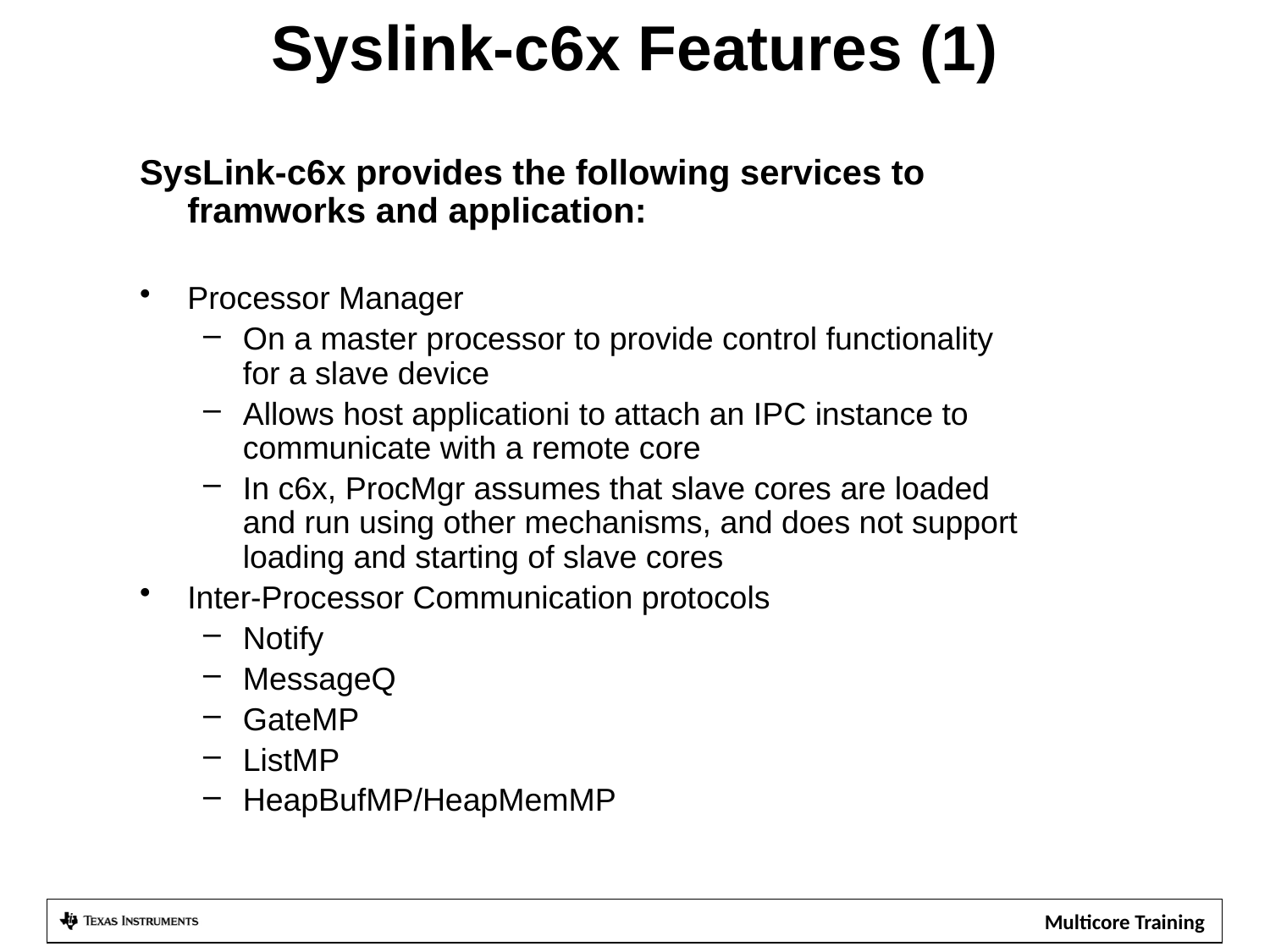

# Syslink-c6x Features (1)
SysLink-c6x provides the following services to framworks and application:

Processor Manager
On a master processor to provide control functionality for a slave device
Allows host applicationi to attach an IPC instance to communicate with a remote core
In c6x, ProcMgr assumes that slave cores are loaded and run using other mechanisms, and does not support loading and starting of slave cores
Inter-Processor Communication protocols
Notify
MessageQ
GateMP
ListMP
HeapBufMP/HeapMemMP